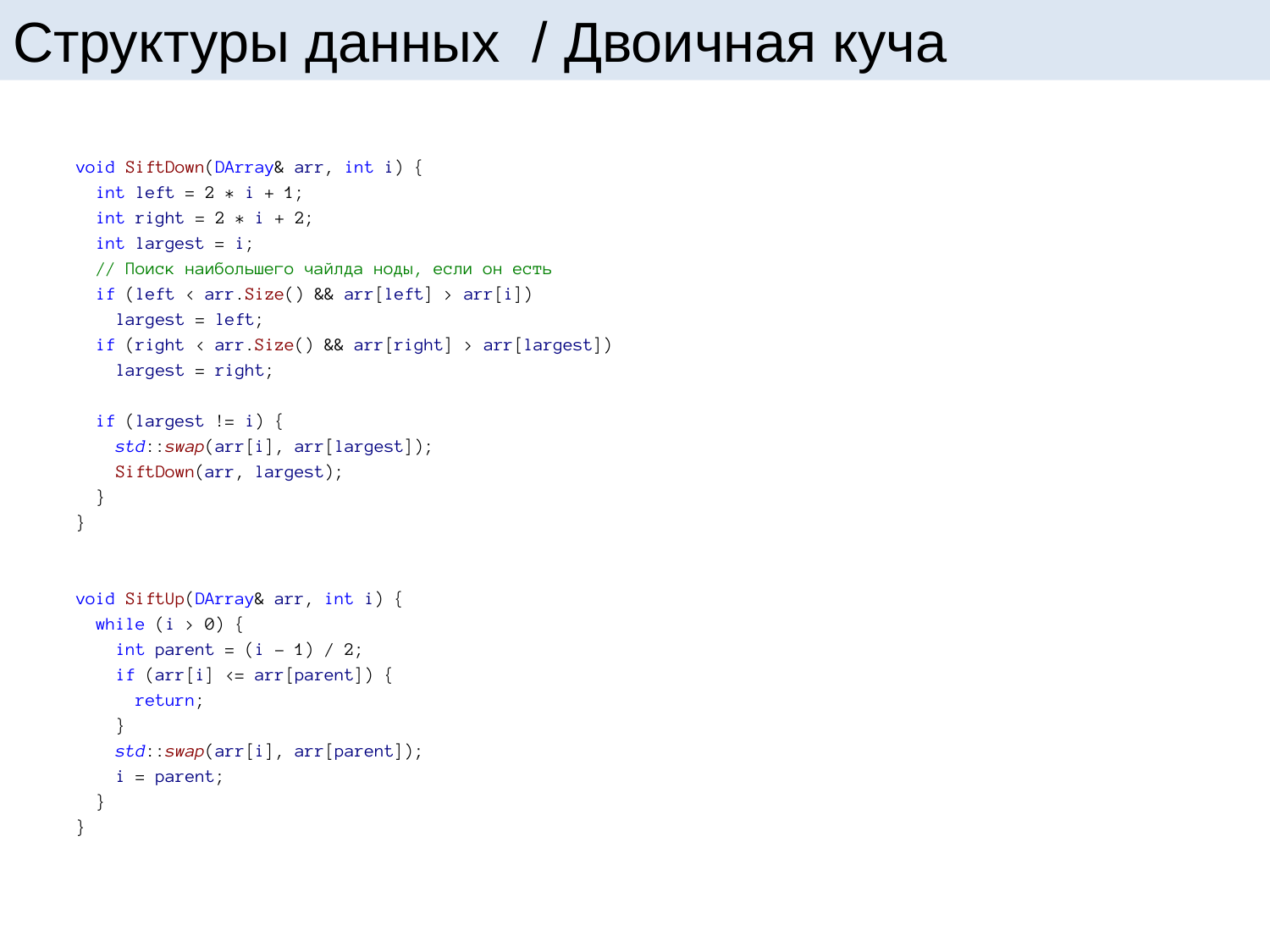

# Структуры данных  / Двоичная куча
void SiftDown(DArray& arr, int i) {
  int left = 2 * i + 1;
  int right = 2 * i + 2;
  int largest = i;
  // Поиск наибольшего чайлда ноды, если он есть
  if (left < arr.Size() && arr[left] > arr[i])
    largest = left;
  if (right < arr.Size() && arr[right] > arr[largest])
    largest = right;

  if (largest != i) {
    std::swap(arr[i], arr[largest]);
    SiftDown(arr, largest);
  }
}

void SiftUp(DArray& arr, int i) {
  while (i > 0) {
    int parent = (i - 1) / 2;
    if (arr[i] <= arr[parent]) {
      return;
    }
    std::swap(arr[i], arr[parent]);
    i = parent;
  }
}